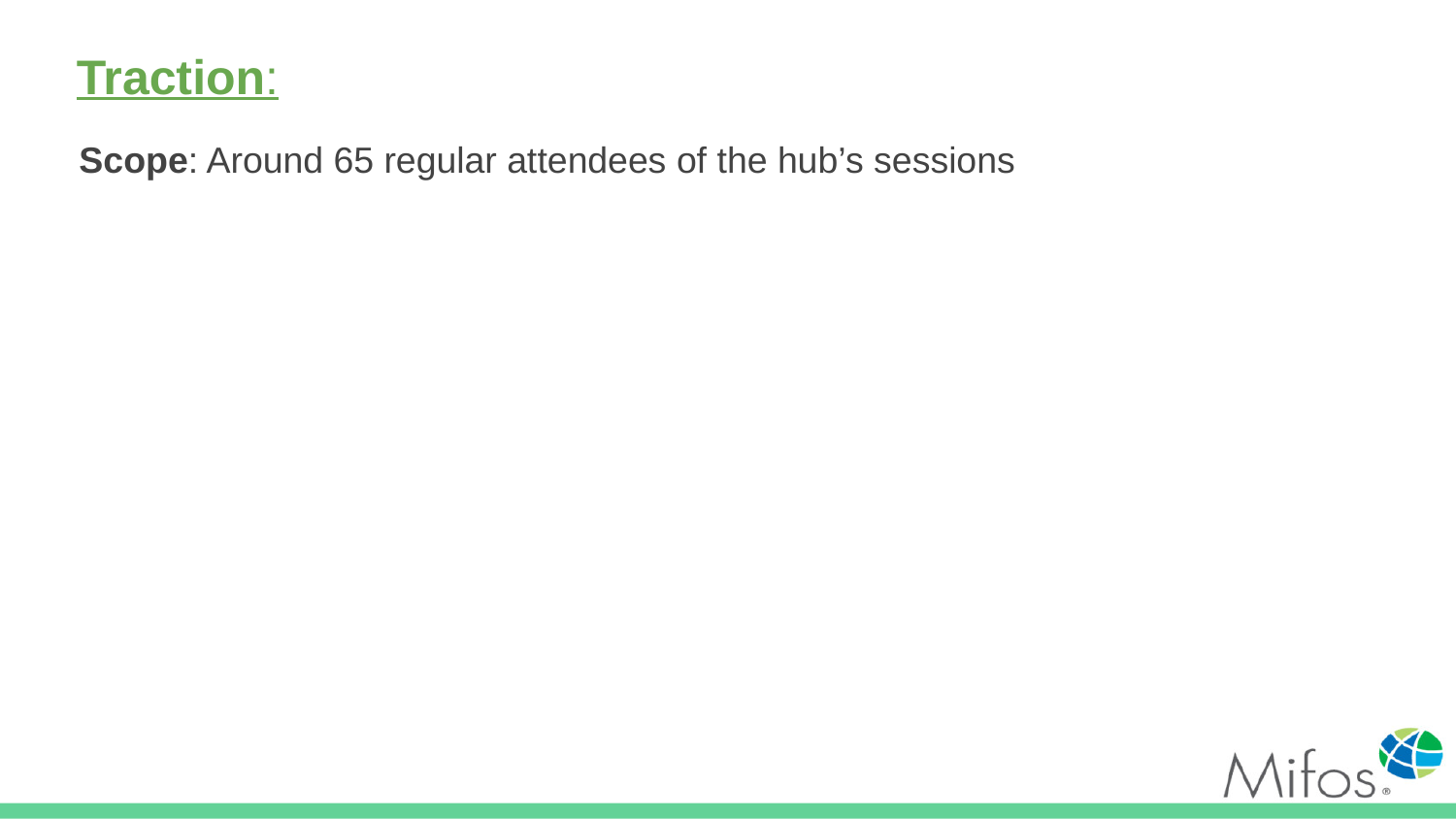

# Traction:
Scope: Around 65 regular attendees of the hub’s sessions